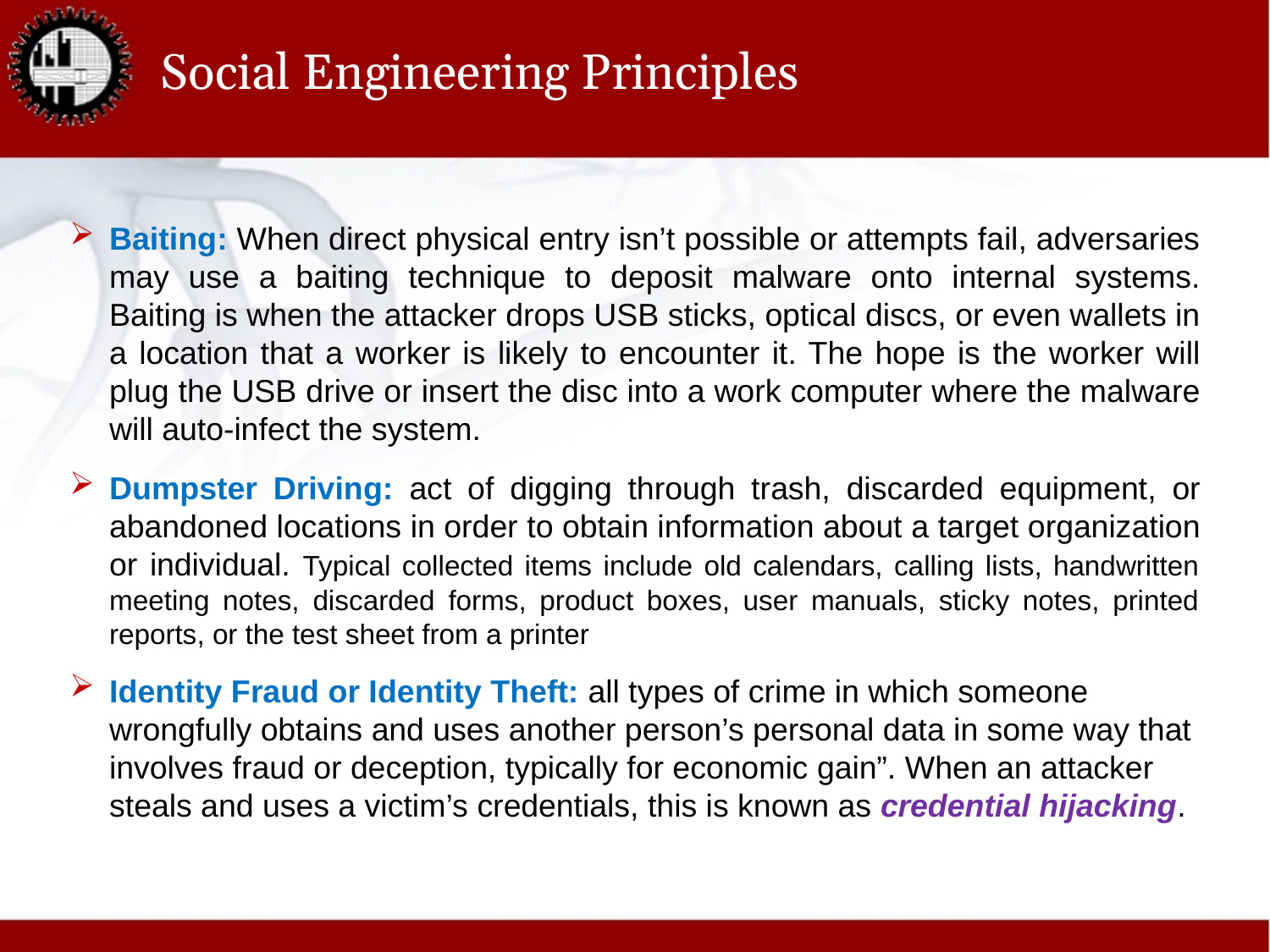

# Social Engineering Principles
Baiting: When direct physical entry isn’t possible or attempts fail, adversaries may use a baiting technique to deposit malware onto internal systems. Baiting is when the attacker drops USB sticks, optical discs, or even wallets in a location that a worker is likely to encounter it. The hope is the worker will plug the USB drive or insert the disc into a work computer where the malware will auto-infect the system.
Dumpster Driving: act of digging through trash, discarded equipment, or abandoned locations in order to obtain information about a target organization or individual. Typical collected items include old calendars, calling lists, handwritten meeting notes, discarded forms, product boxes, user manuals, sticky notes, printed reports, or the test sheet from a printer
Identity Fraud or Identity Theft: all types of crime in which someone wrongfully obtains and uses another person’s personal data in some way that involves fraud or deception, typically for economic gain”. When an attacker steals and uses a victim’s credentials, this is known as credential hijacking.